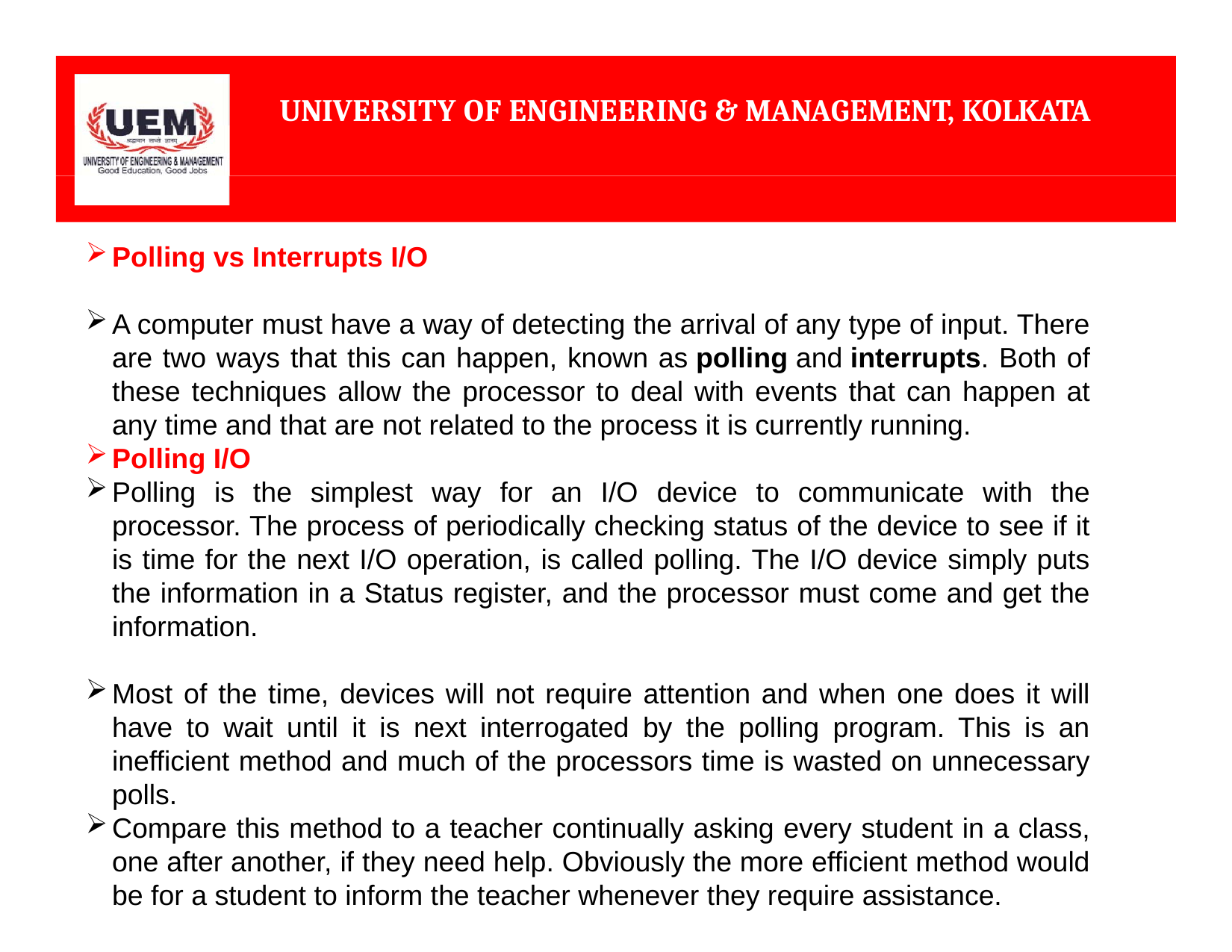

UNIVERSITY OF ENGINEERING & MANAGEMENT, KOLKATA

Polling vs Interrupts I/O

A computer must have a way of detecting the arrival of any type of input. There are two ways that this can happen, known as polling and interrupts. Both of these techniques allow the processor to deal with events that can happen at any time and that are not related to the process it is currently running.
Polling I/O
Polling is the simplest way for an I/O device to communicate with the processor. The process of periodically checking status of the device to see if it is time for the next I/O operation, is called polling. The I/O device simply puts the information in a Status register, and the processor must come and get the information.

Most of the time, devices will not require attention and when one does it will have to wait until it is next interrogated by the polling program. This is an inefficient method and much of the processors time is wasted on unnecessary polls.
Compare this method to a teacher continually asking every student in a class, one after another, if they need help. Obviously the more efficient method would be for a student to inform the teacher whenever they require assistance.

14